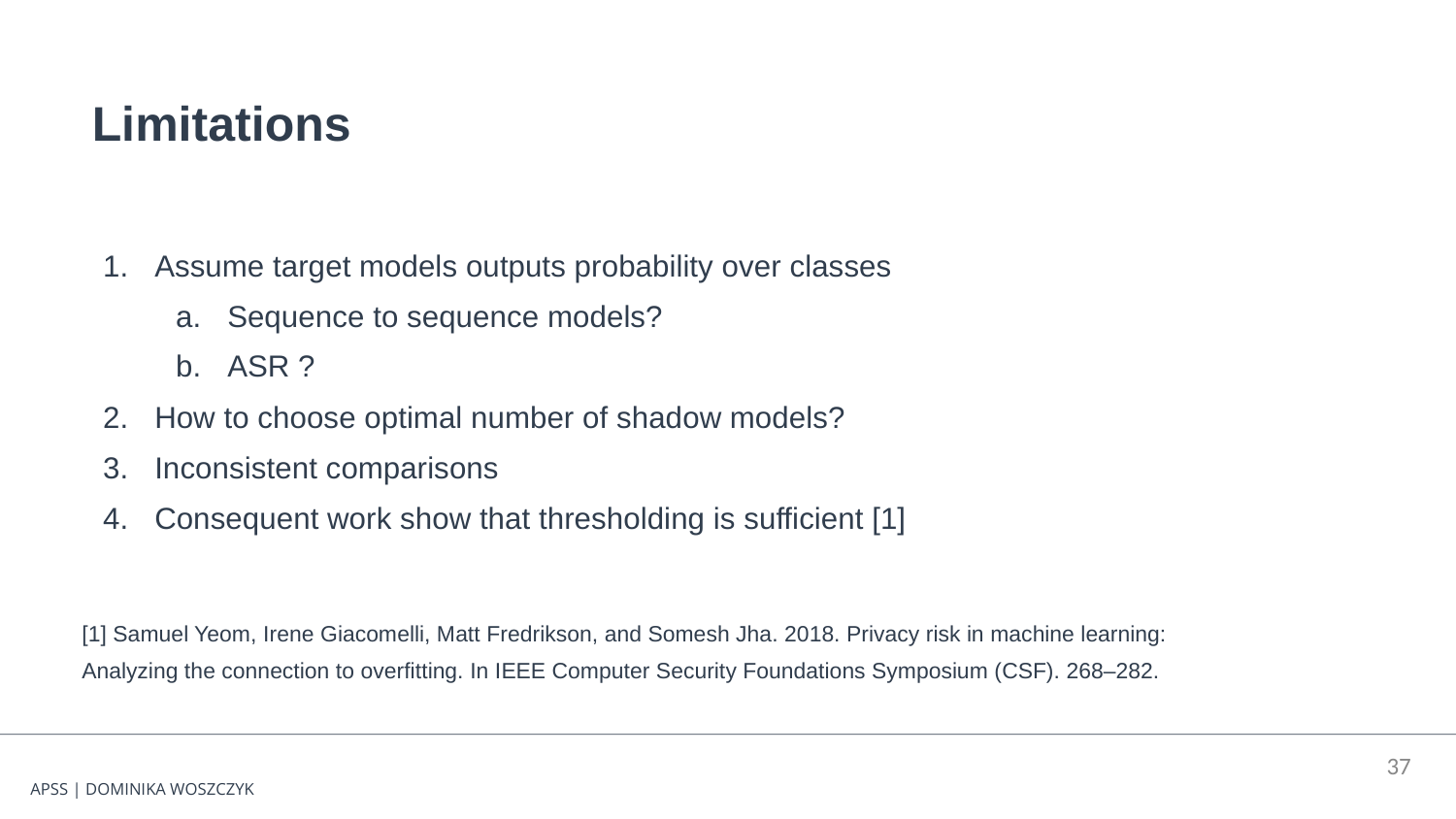

Limitations
Assume target models outputs probability over classes
Sequence to sequence models?
ASR ?
How to choose optimal number of shadow models?
Inconsistent comparisons
Consequent work show that thresholding is sufficient [1]

[1] Samuel Yeom, Irene Giacomelli, Matt Fredrikson, and Somesh Jha. 2018. Privacy risk in machine learning: Analyzing the connection to overfitting. In IEEE Computer Security Foundations Symposium (CSF). 268–282.

37
APSS | DOMINIKA WOSZCZYK